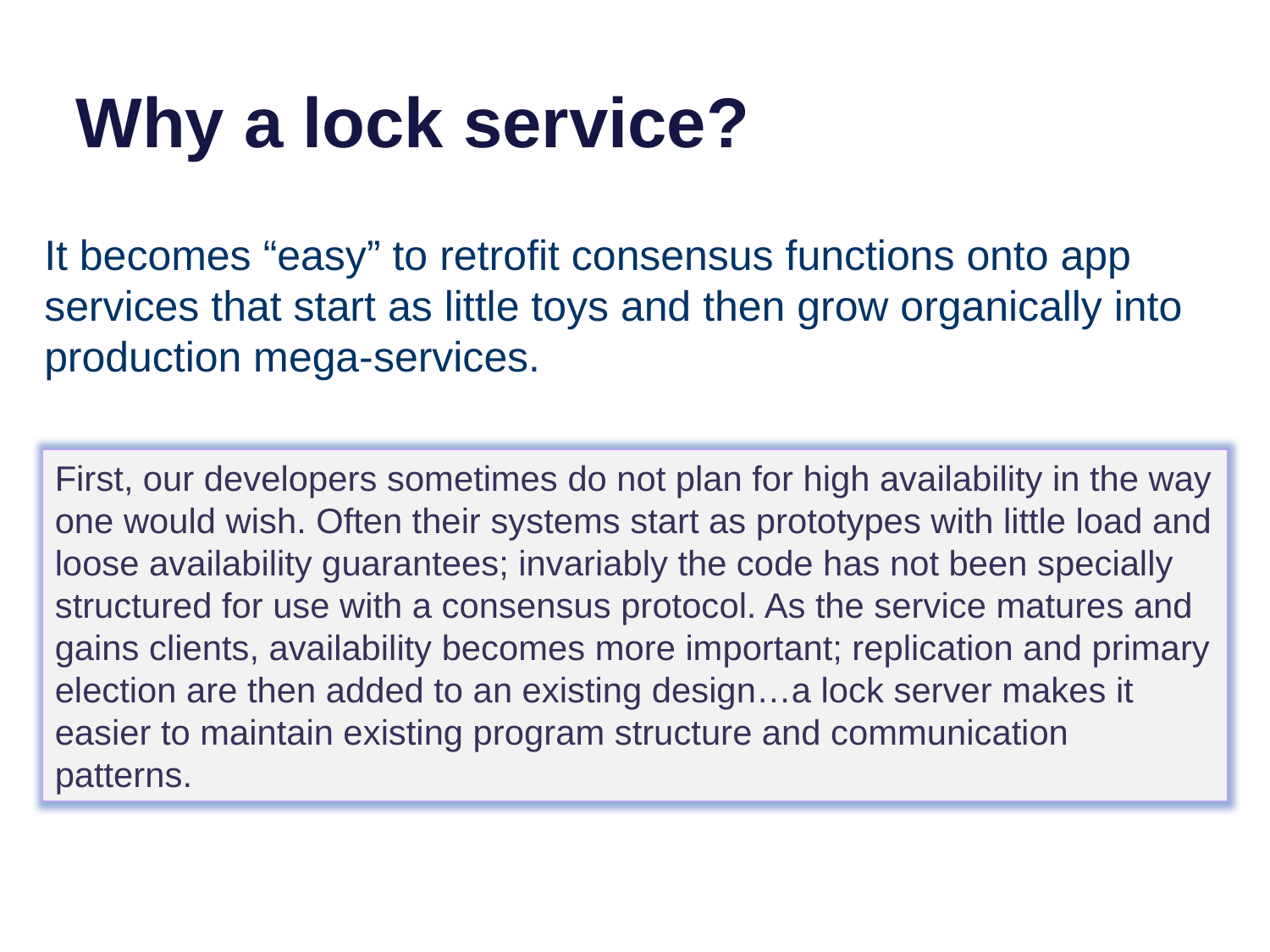

# Why a lock service?
It becomes “easy” to retrofit consensus functions onto app services that start as little toys and then grow organically into production mega-services.
First, our developers sometimes do not plan for high availability in the way one would wish. Often their systems start as prototypes with little load and loose availability guarantees; invariably the code has not been specially structured for use with a consensus protocol. As the service matures and gains clients, availability becomes more important; replication and primary election are then added to an existing design…a lock server makes it easier to maintain existing program structure and communication patterns.